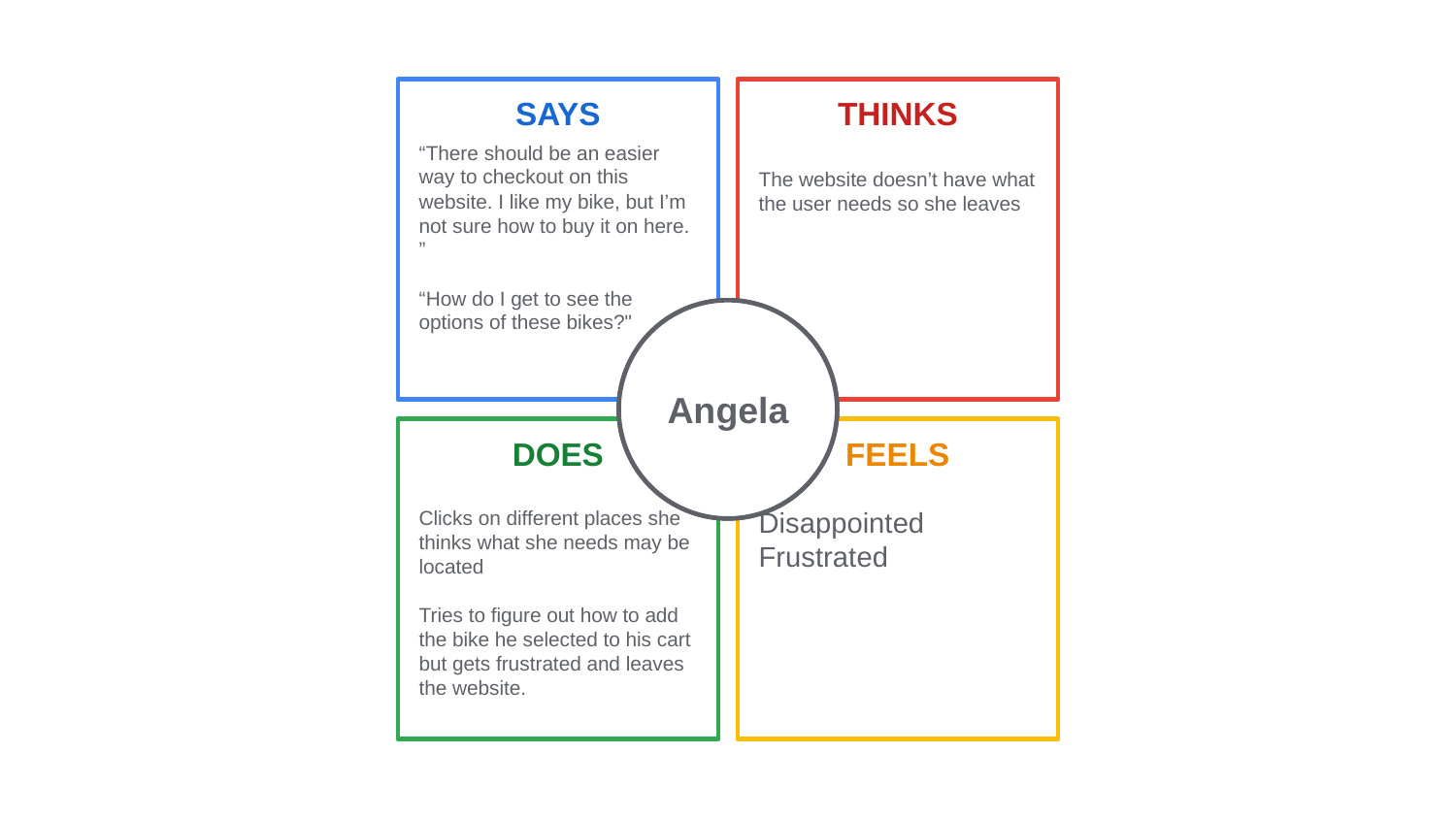

“There should be an easier way to checkout on this website. I like my bike, but I’m not sure how to buy it on here. ”

“How do I get to see the options of these bikes?"
The website doesn’t have what the user needs so she leaves

Angela
Clicks on different places she thinks what she needs may be located

Tries to figure out how to add the bike he selected to his cart but gets frustrated and leaves the website.

Disappointed
Frustrated